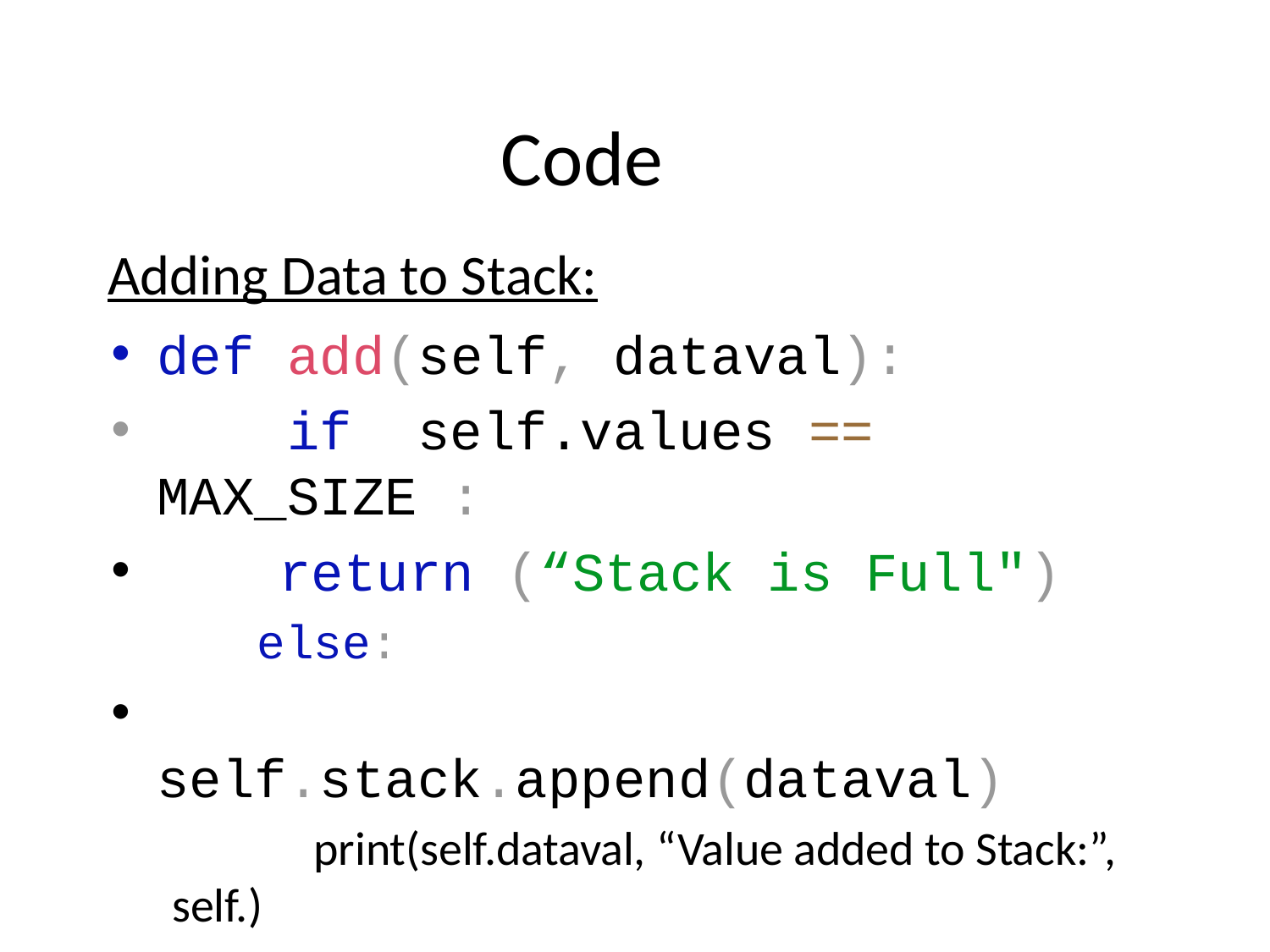

Code
Adding Data to Stack:
def add(self, dataval):
    if  self.values == MAX_SIZE :
	return (“Stack is Full")
   else:
      self.stack.append(dataval)
     print(self.dataval, “Value added to Stack:”, self.)